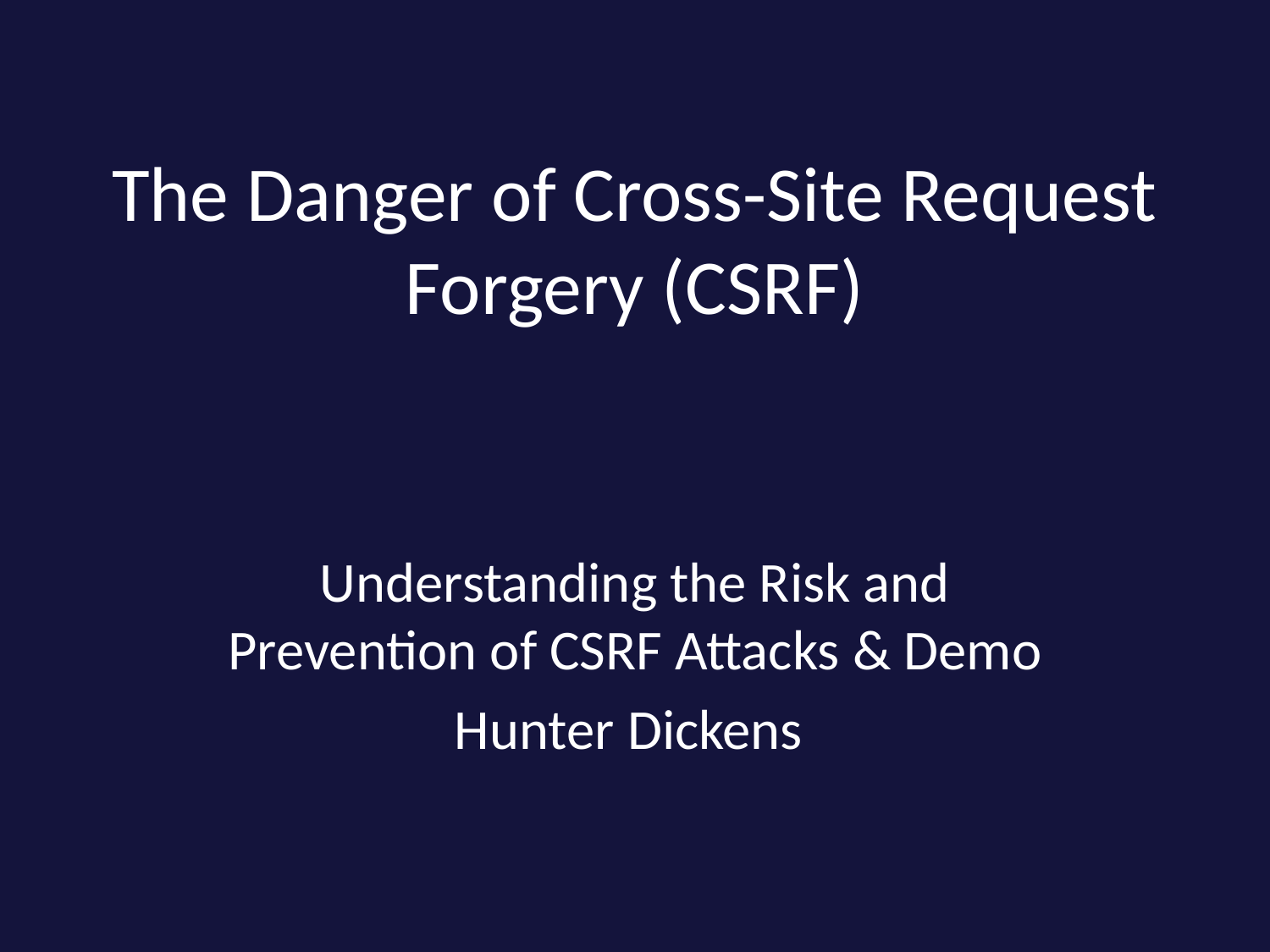

# The Danger of Cross-Site Request Forgery (CSRF)
Understanding the Risk and Prevention of CSRF Attacks & Demo
Hunter Dickens